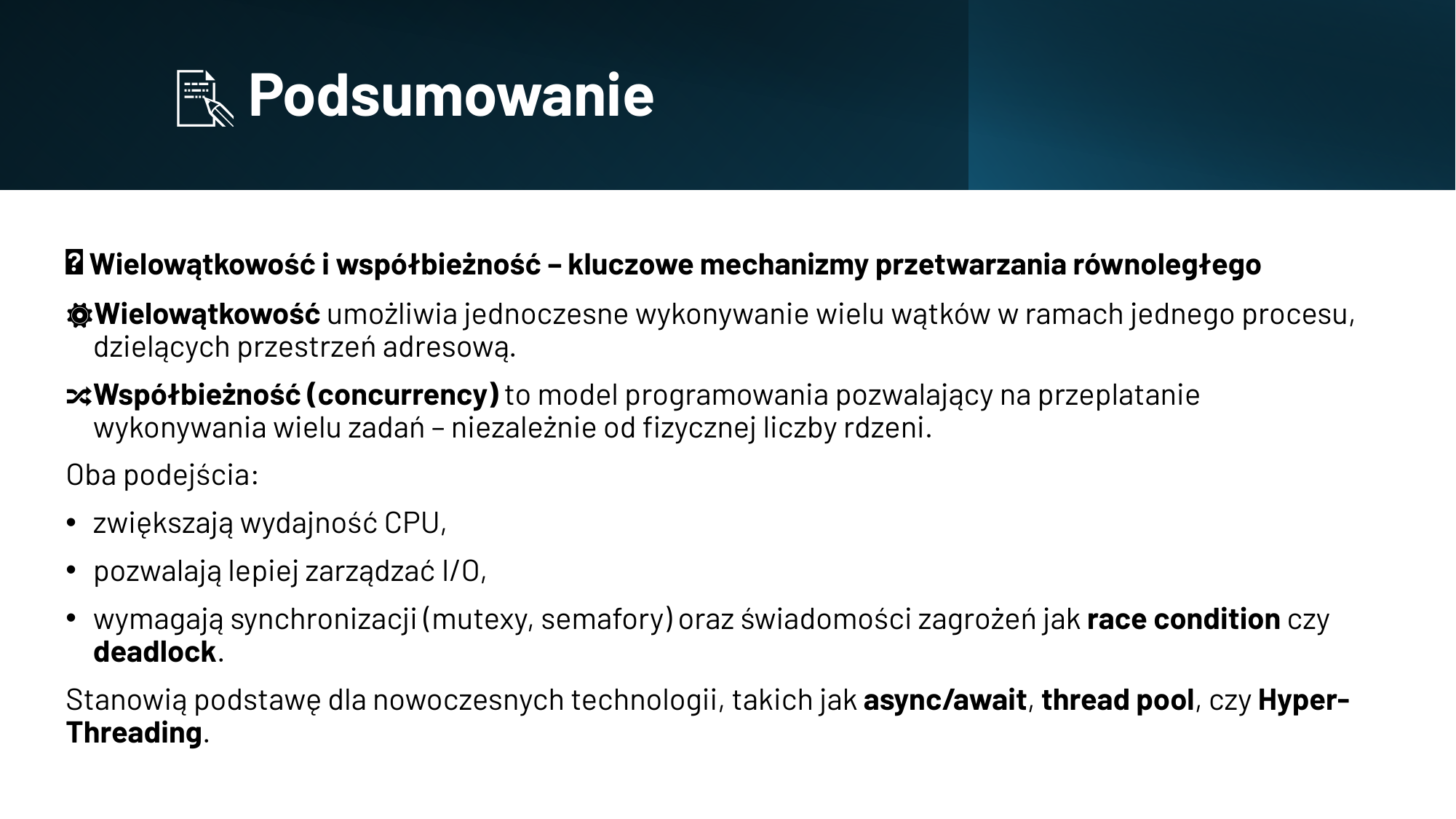

# 📝 Podsumowanie
🧵 Wielowątkowość i współbieżność – kluczowe mechanizmy przetwarzania równoległego
⚙️Wielowątkowość umożliwia jednoczesne wykonywanie wielu wątków w ramach jednego procesu, dzielących przestrzeń adresową.
🔀Współbieżność (concurrency) to model programowania pozwalający na przeplatanie wykonywania wielu zadań – niezależnie od fizycznej liczby rdzeni.
Oba podejścia:
zwiększają wydajność CPU,
pozwalają lepiej zarządzać I/O,
wymagają synchronizacji (mutexy, semafory) oraz świadomości zagrożeń jak race condition czy deadlock.
Stanowią podstawę dla nowoczesnych technologii, takich jak async/await, thread pool, czy Hyper-Threading.